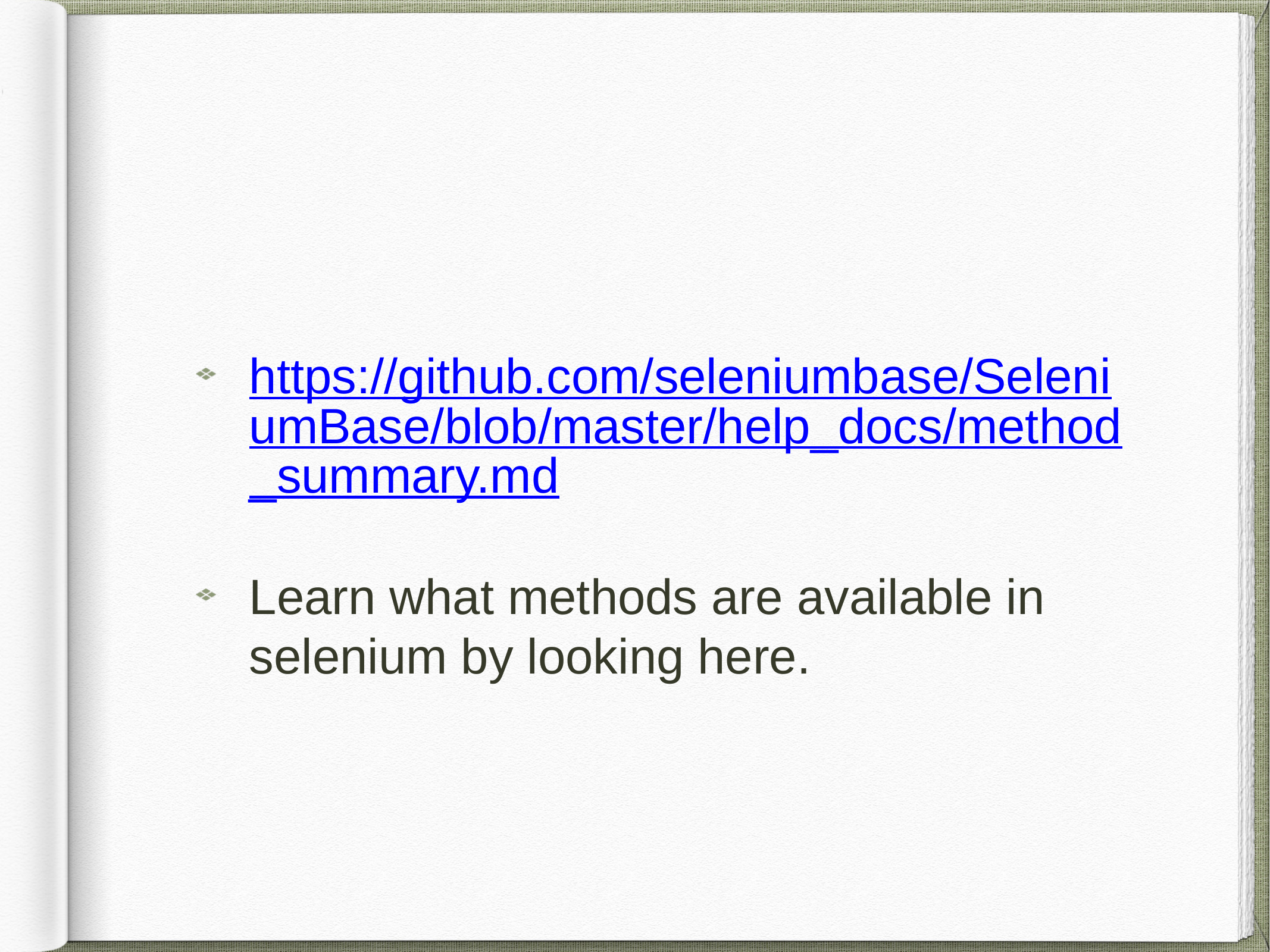

https://github.com/seleniumbase/SeleniumBase/blob/master/help_docs/method_summary.md
Learn what methods are available in selenium by looking here.